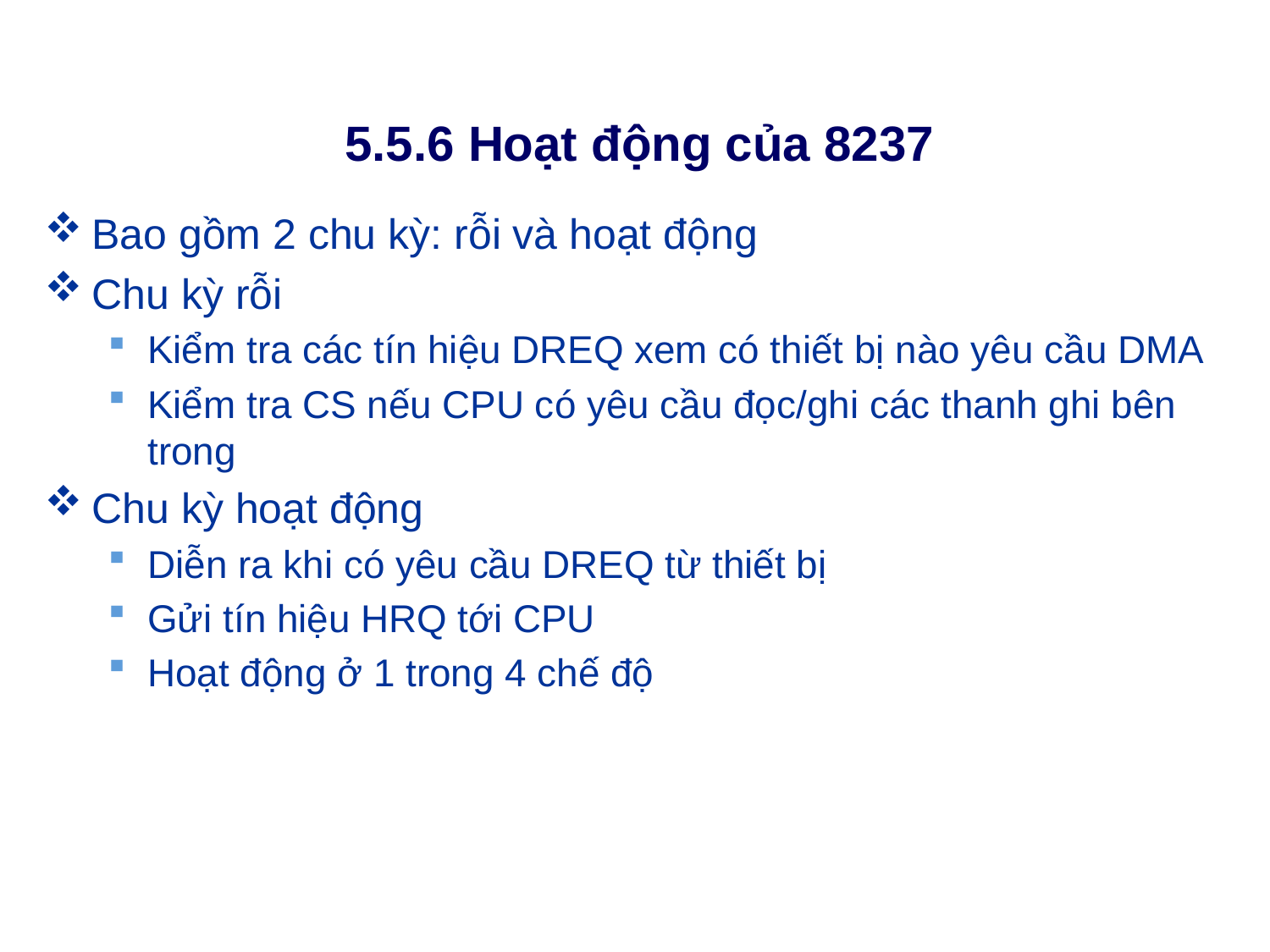

# 5.5.6 Hoạt động của 8237
Bao gồm 2 chu kỳ: rỗi và hoạt động
Chu kỳ rỗi
Kiểm tra các tín hiệu DREQ xem có thiết bị nào yêu cầu DMA
Kiểm tra CS nếu CPU có yêu cầu đọc/ghi các thanh ghi bên trong
Chu kỳ hoạt động
Diễn ra khi có yêu cầu DREQ từ thiết bị
Gửi tín hiệu HRQ tới CPU
Hoạt động ở 1 trong 4 chế độ